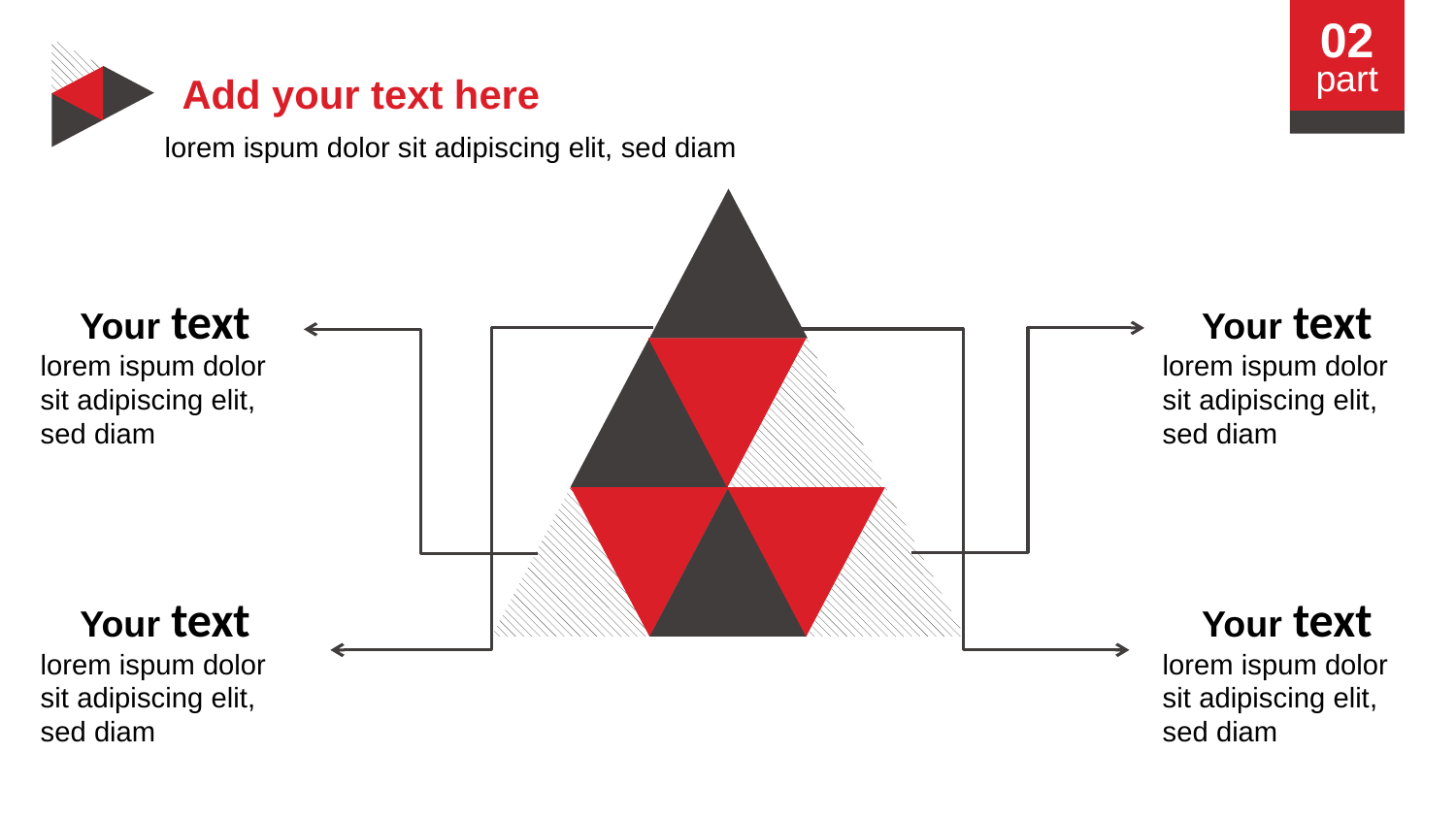

02
part

Add your text here
lorem ispum dolor sit adipiscing elit, sed diam

Your text
Your text
lorem ispum dolor sit adipiscing elit, sed diam
lorem ispum dolor sit adipiscing elit, sed diam
Your text
Your text
lorem ispum dolor sit adipiscing elit, sed diam
lorem ispum dolor sit adipiscing elit, sed diam